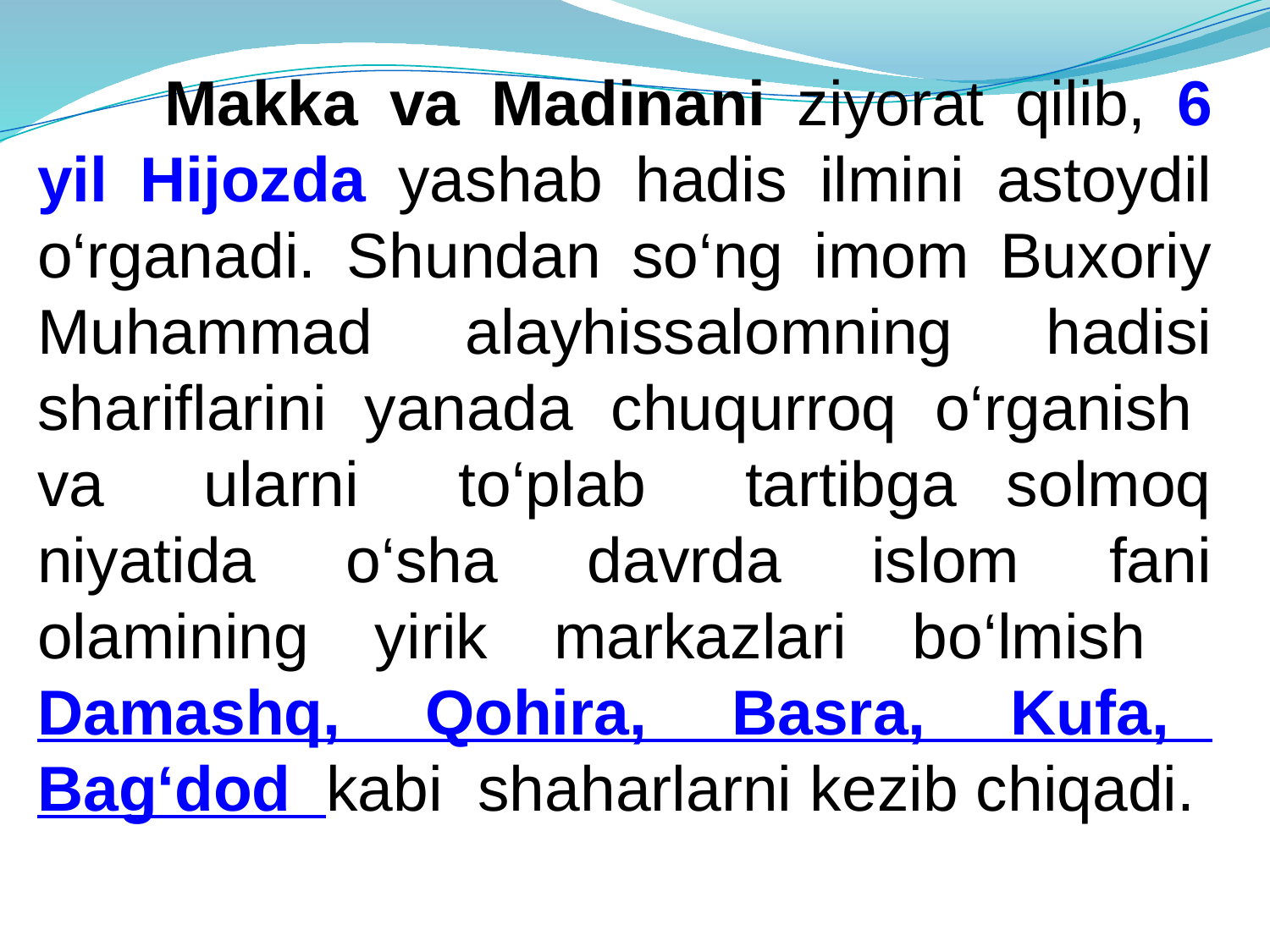

Makka va Madinani ziyorat qilib, 6 yil Hijozda yashab hadis ilmini astoydil o‘rganadi. Shundan so‘ng imom Buxoriy Muhammad alayhissalomning hadisi shariflarini  yanada  chuqurroq  o‘rganish  va  ularni  to‘plab  tartibga solmoq niyatida o‘sha davrda islom fani olamining yirik markazlari bo‘lmish  Damashq,  Qohira,  Basra,  Kufa,  Bag‘dod  kabi  shaharlarni kеzib chiqadi.